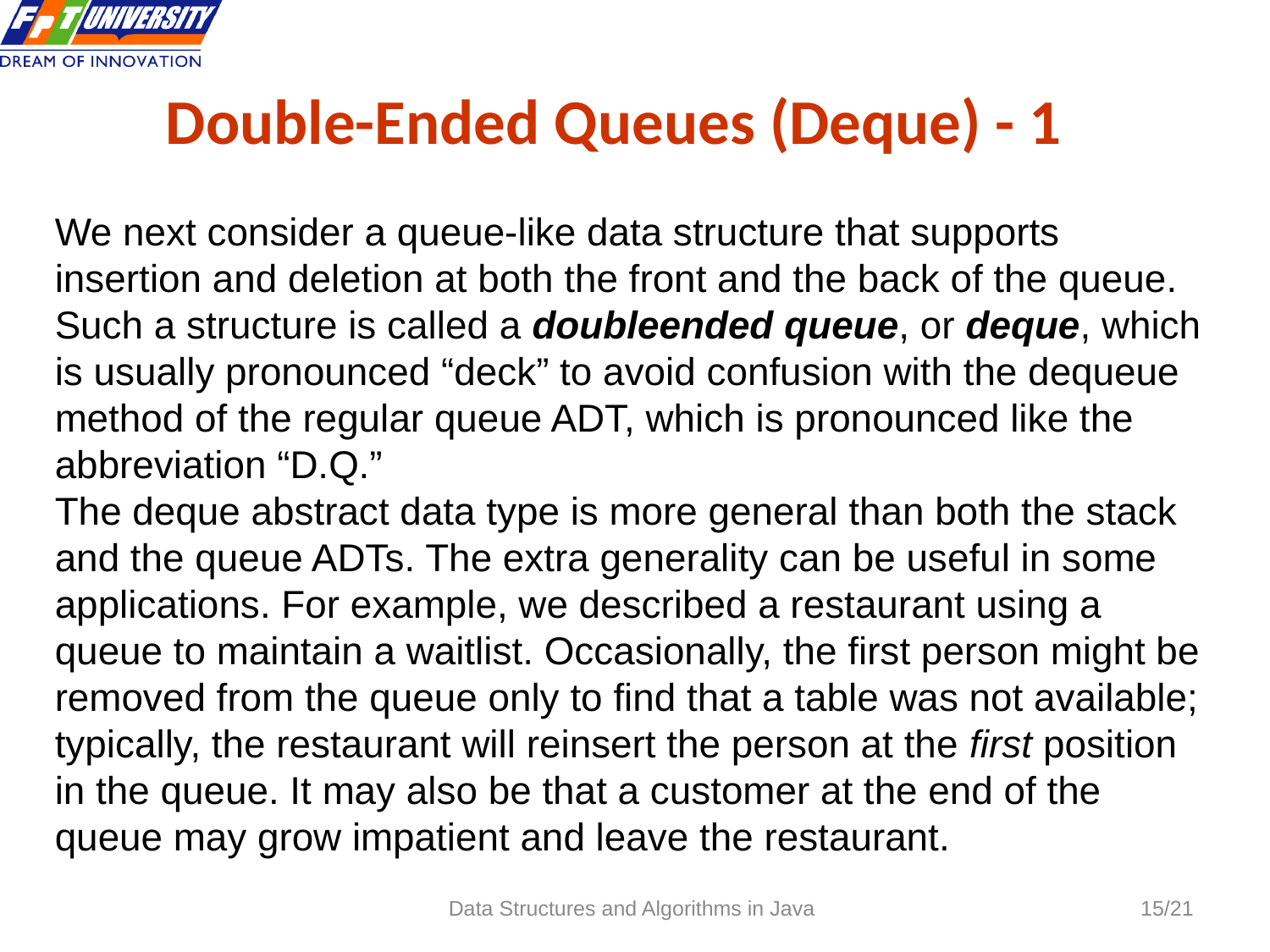

Double-Ended Queues (Deque) - 1
 15
We next consider a queue-like data structure that supports insertion and deletion at both the front and the back of the queue. Such a structure is called a doubleended queue, or deque, which is usually pronounced “deck” to avoid confusion with the dequeue method of the regular queue ADT, which is pronounced like the abbreviation “D.Q.”
The deque abstract data type is more general than both the stack and the queue ADTs. The extra generality can be useful in some applications. For example, we described a restaurant using a queue to maintain a waitlist. Occasionally, the first person might be removed from the queue only to find that a table was not available; typically, the restaurant will reinsert the person at the first position in the queue. It may also be that a customer at the end of the queue may grow impatient and leave the restaurant.
Data Structures and Algorithms in Java
15/21